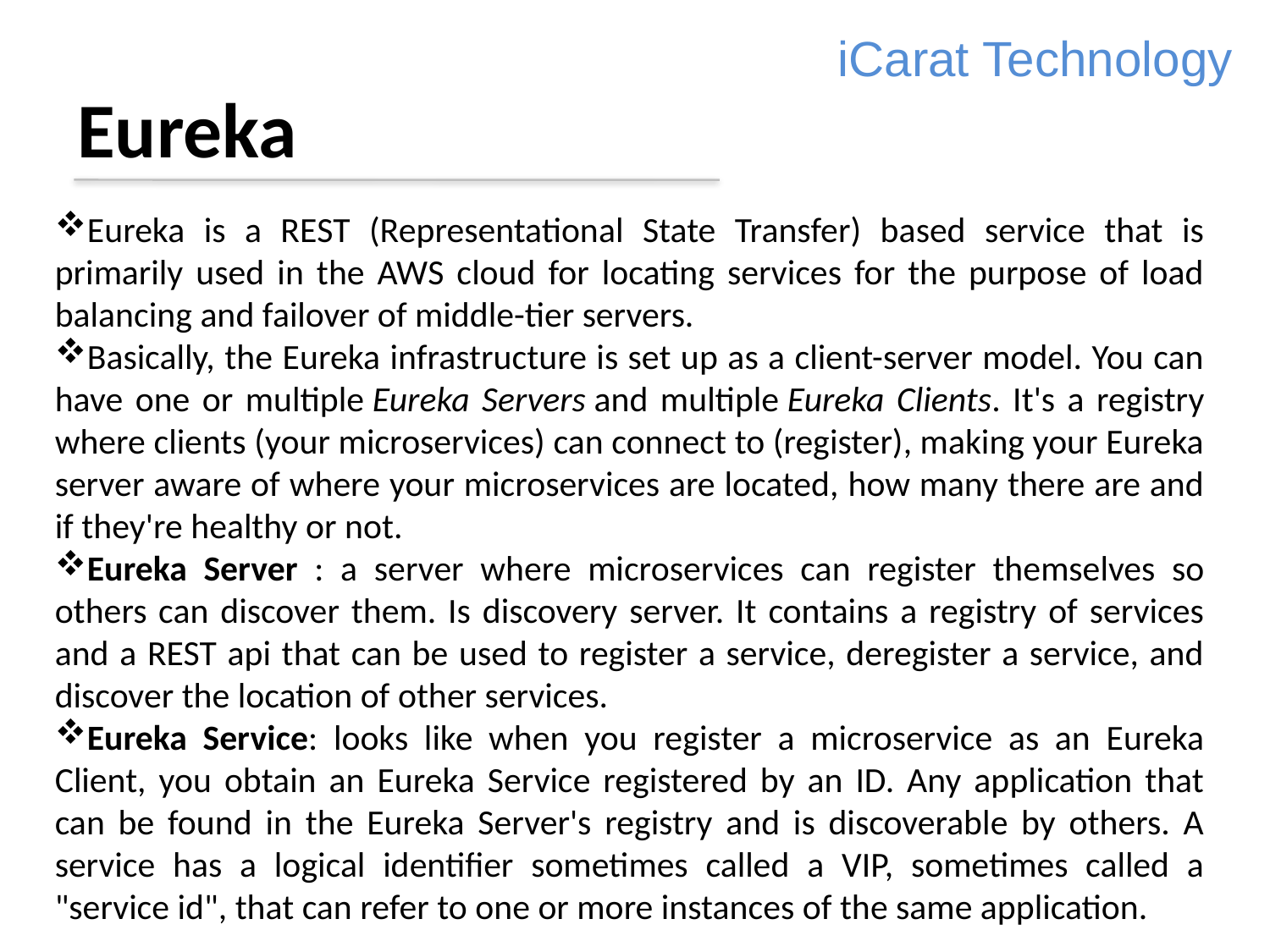

iCarat Technology
Eureka
Eureka is a REST (Representational State Transfer) based service that is primarily used in the AWS cloud for locating services for the purpose of load balancing and failover of middle-tier servers.
Basically, the Eureka infrastructure is set up as a client-server model. You can have one or multiple Eureka Servers and multiple Eureka Clients. It's a registry where clients (your microservices) can connect to (register), making your Eureka server aware of where your microservices are located, how many there are and if they're healthy or not.
Eureka Server : a server where microservices can register themselves so others can discover them. Is discovery server. It contains a registry of services and a REST api that can be used to register a service, deregister a service, and discover the location of other services.
Eureka Service: looks like when you register a microservice as an Eureka Client, you obtain an Eureka Service registered by an ID. Any application that can be found in the Eureka Server's registry and is discoverable by others. A service has a logical identifier sometimes called a VIP, sometimes called a "service id", that can refer to one or more instances of the same application.